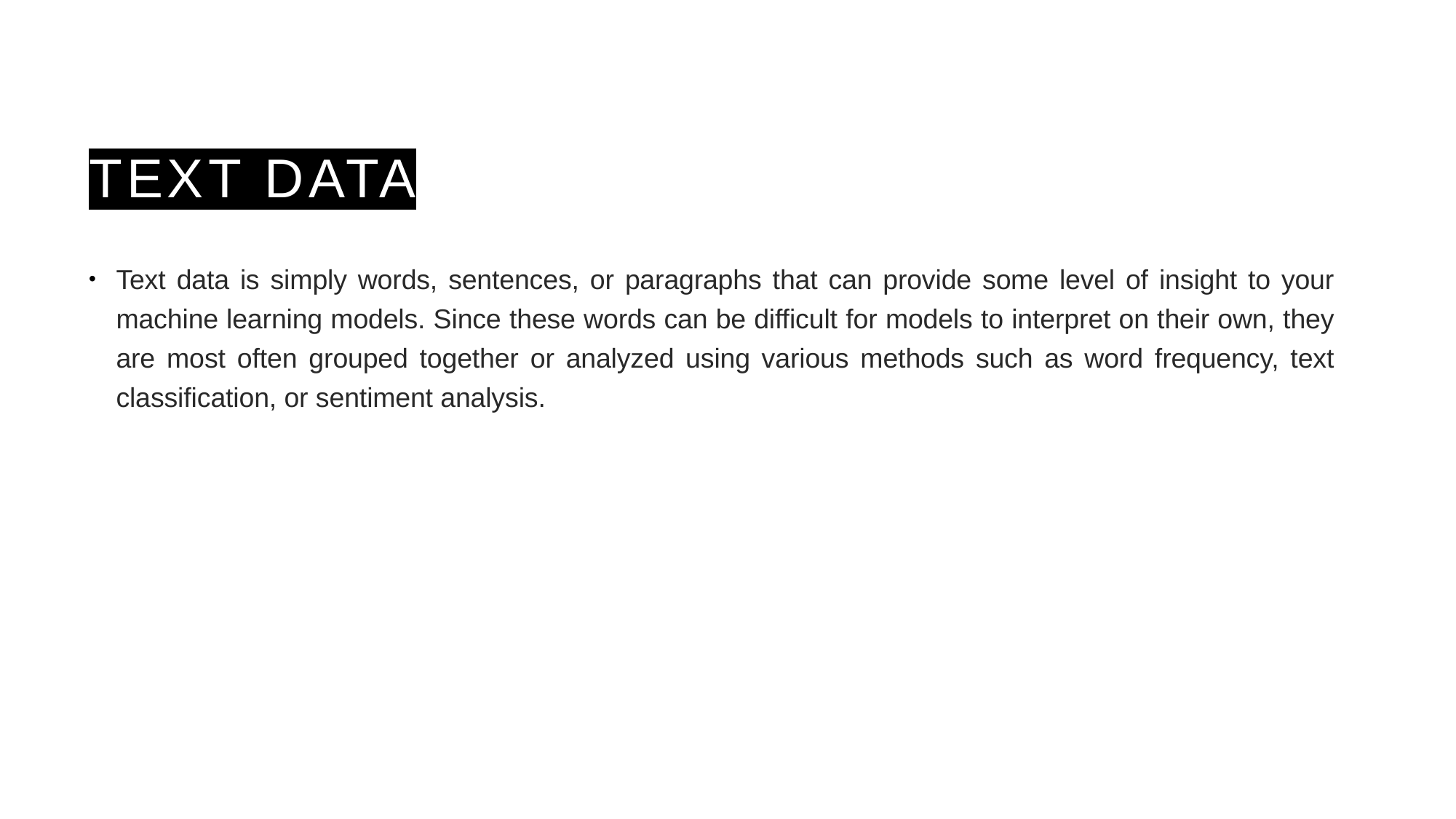

# Text data
Text data is simply words, sentences, or paragraphs that can provide some level of insight to your machine learning models. Since these words can be difficult for models to interpret on their own, they are most often grouped together or analyzed using various methods such as word frequency, text classification, or sentiment analysis.